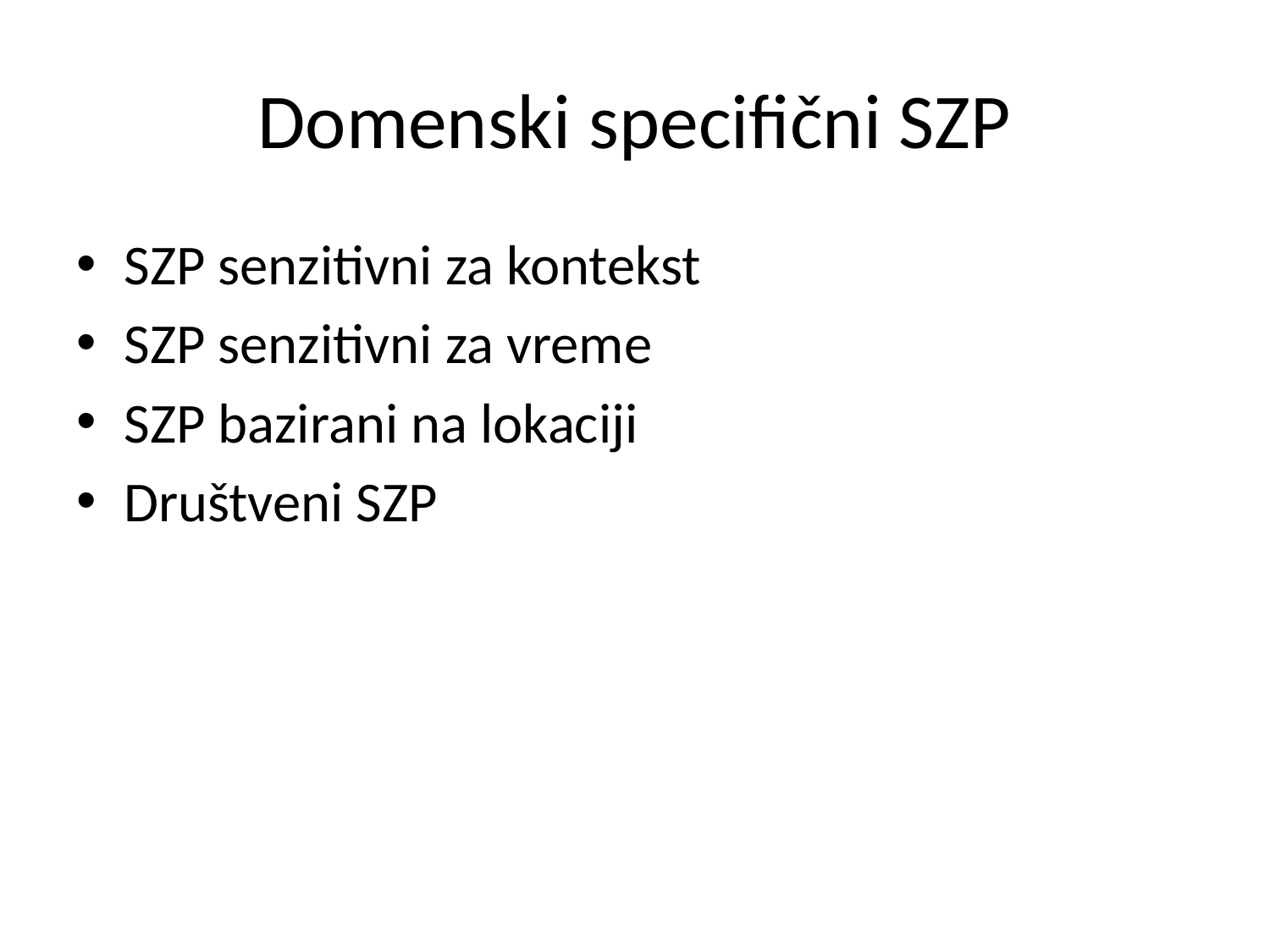

# Domenski specifični SZP
SZP senzitivni za kontekst
SZP senzitivni za vreme
SZP bazirani na lokaciji
Društveni SZP